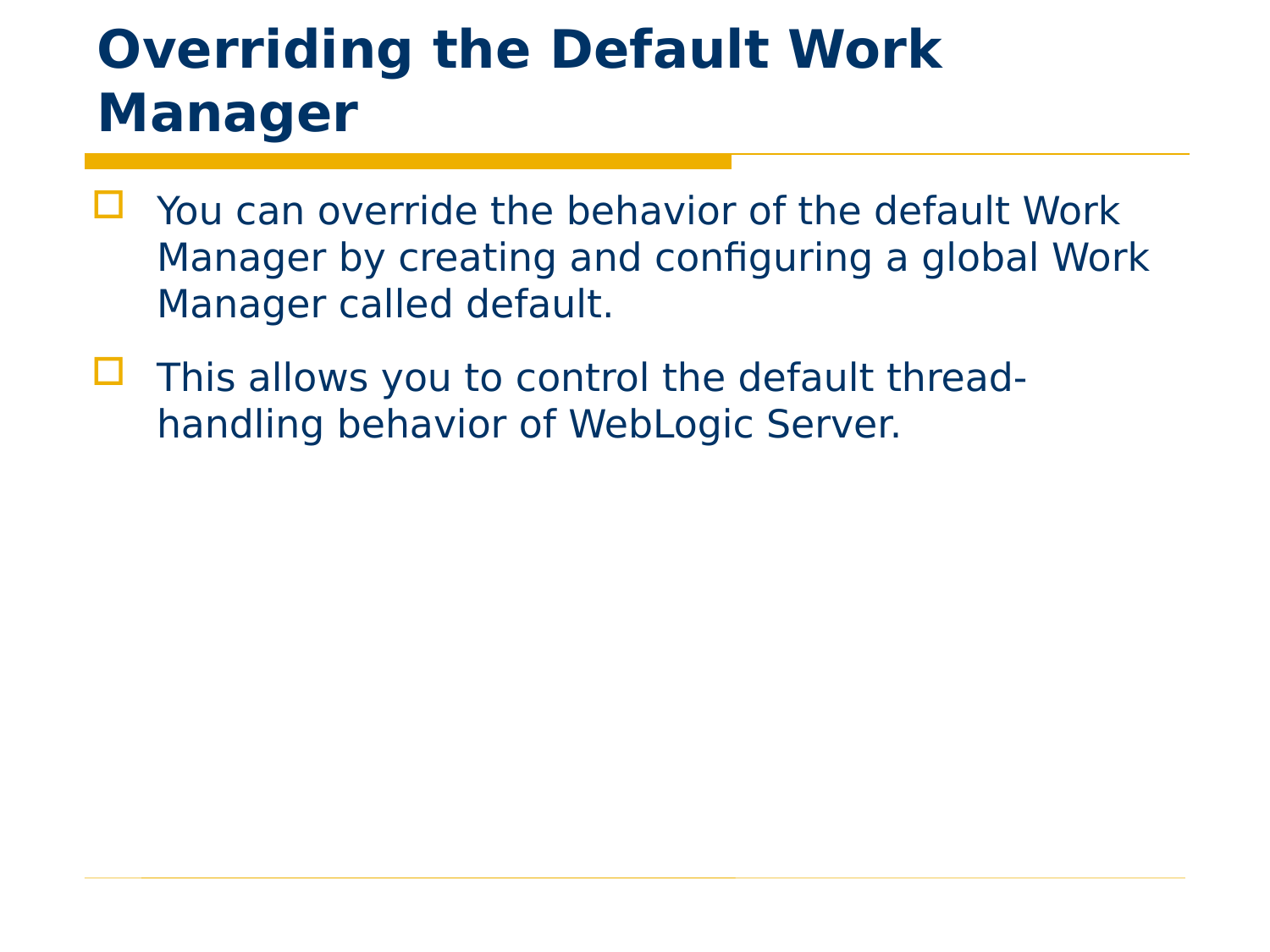

# Overriding the Default Work Manager
You can override the behavior of the default Work Manager by creating and configuring a global Work Manager called default.
This allows you to control the default thread-handling behavior of WebLogic Server.